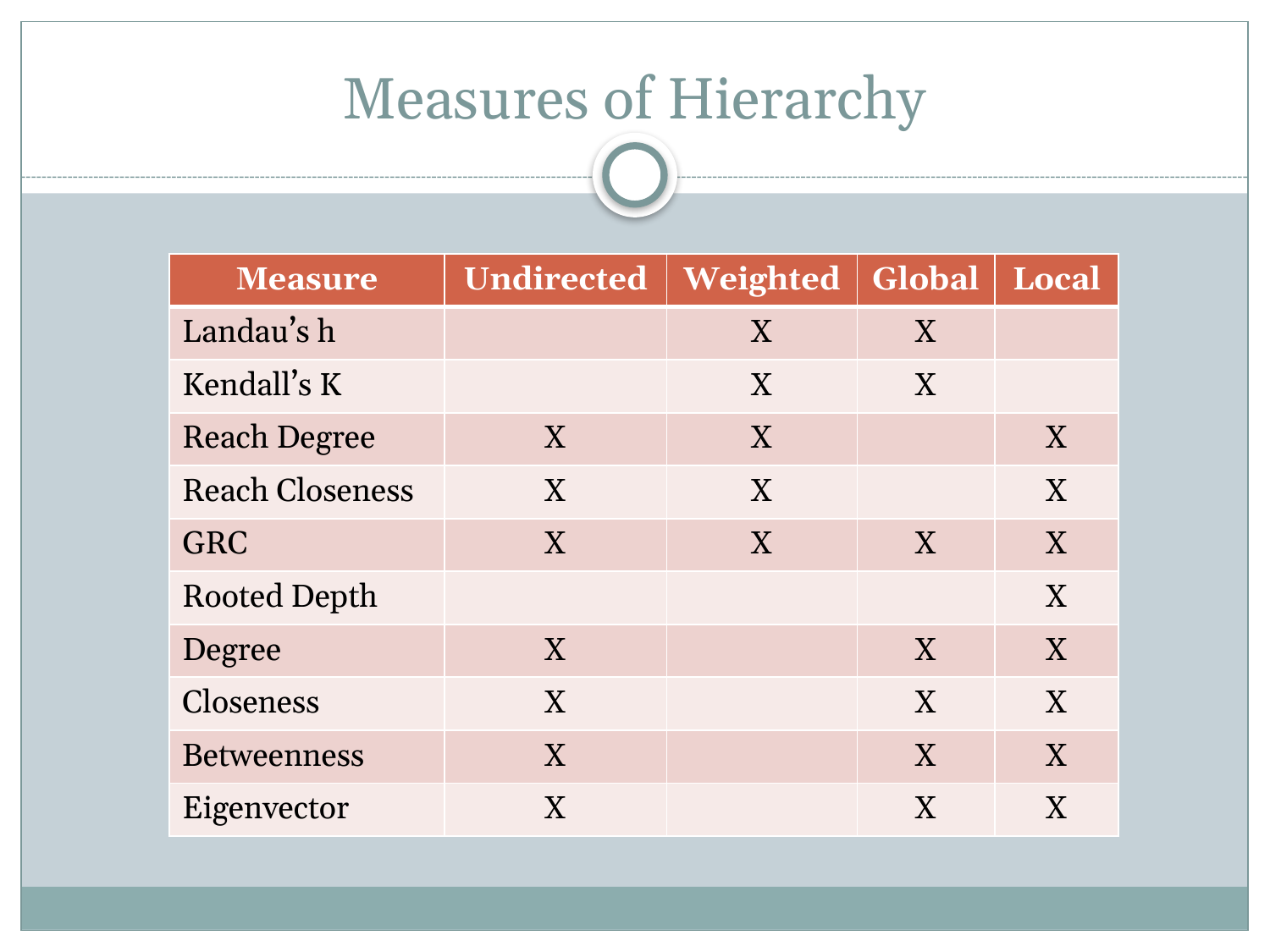

# Measures of Hierarchy
| Measure | Undirected | Weighted | Global | Local |
| --- | --- | --- | --- | --- |
| Landau’s h |  | X | X |  |
| Kendall’s K |  | X | X |  |
| Reach Degree | X | X |  | X |
| Reach Closeness | X | X |  | X |
| GRC | X | X | X | X |
| Rooted Depth |  |  |  | X |
| Degree | X |  | X | X |
| Closeness | X |  | X | X |
| Betweenness | X |  | X | X |
| Eigenvector | X |  | X | X |